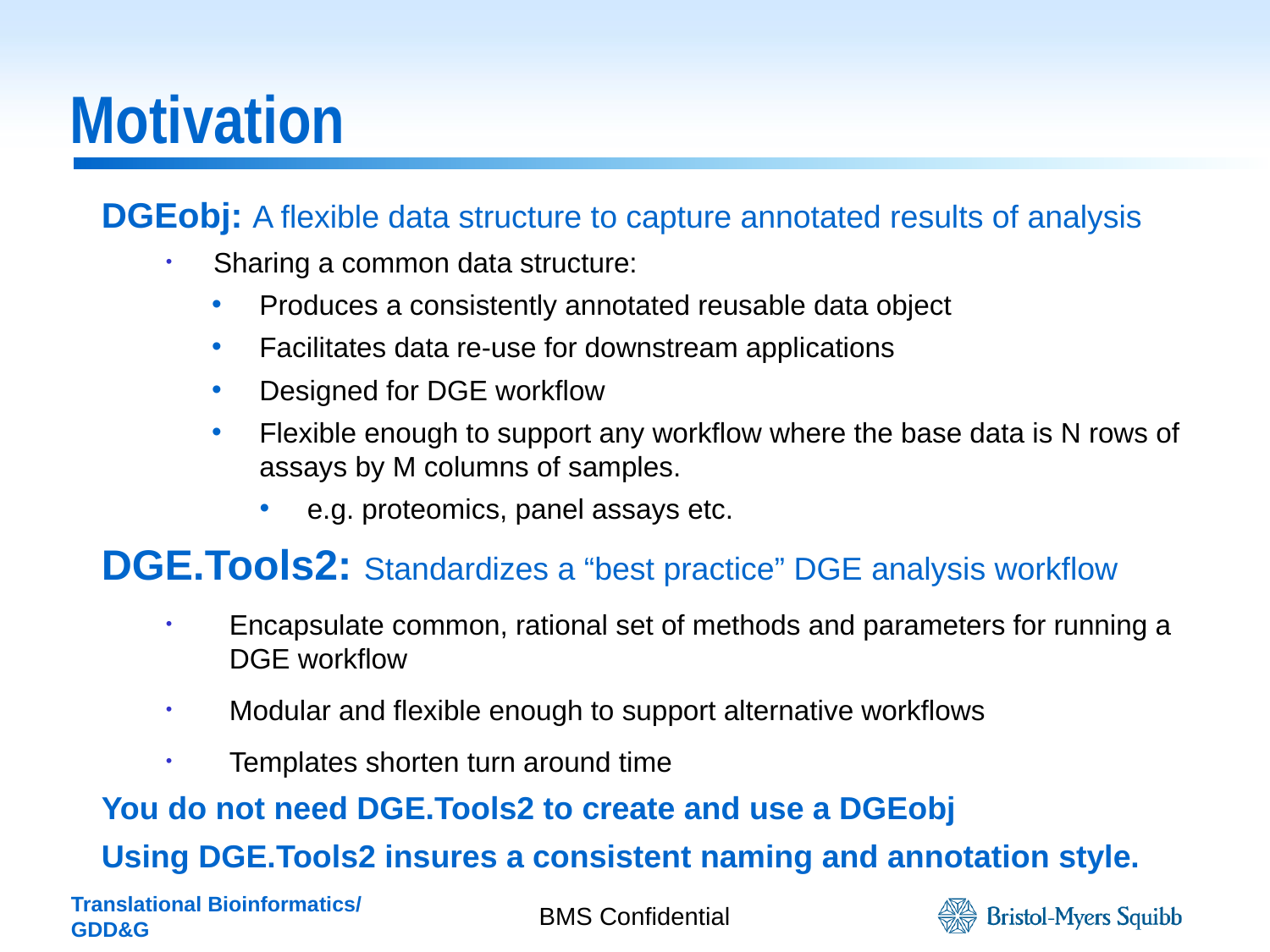

# Motivation
DGEobj: A flexible data structure to capture annotated results of analysis
Sharing a common data structure:
Produces a consistently annotated reusable data object
Facilitates data re-use for downstream applications
Designed for DGE workflow
Flexible enough to support any workflow where the base data is N rows of assays by M columns of samples.
e.g. proteomics, panel assays etc.
DGE.Tools2: Standardizes a “best practice” DGE analysis workflow
Encapsulate common, rational set of methods and parameters for running a DGE workflow
Modular and flexible enough to support alternative workflows
Templates shorten turn around time
You do not need DGE.Tools2 to create and use a DGEobj
Using DGE.Tools2 insures a consistent naming and annotation style.
BMS Confidential